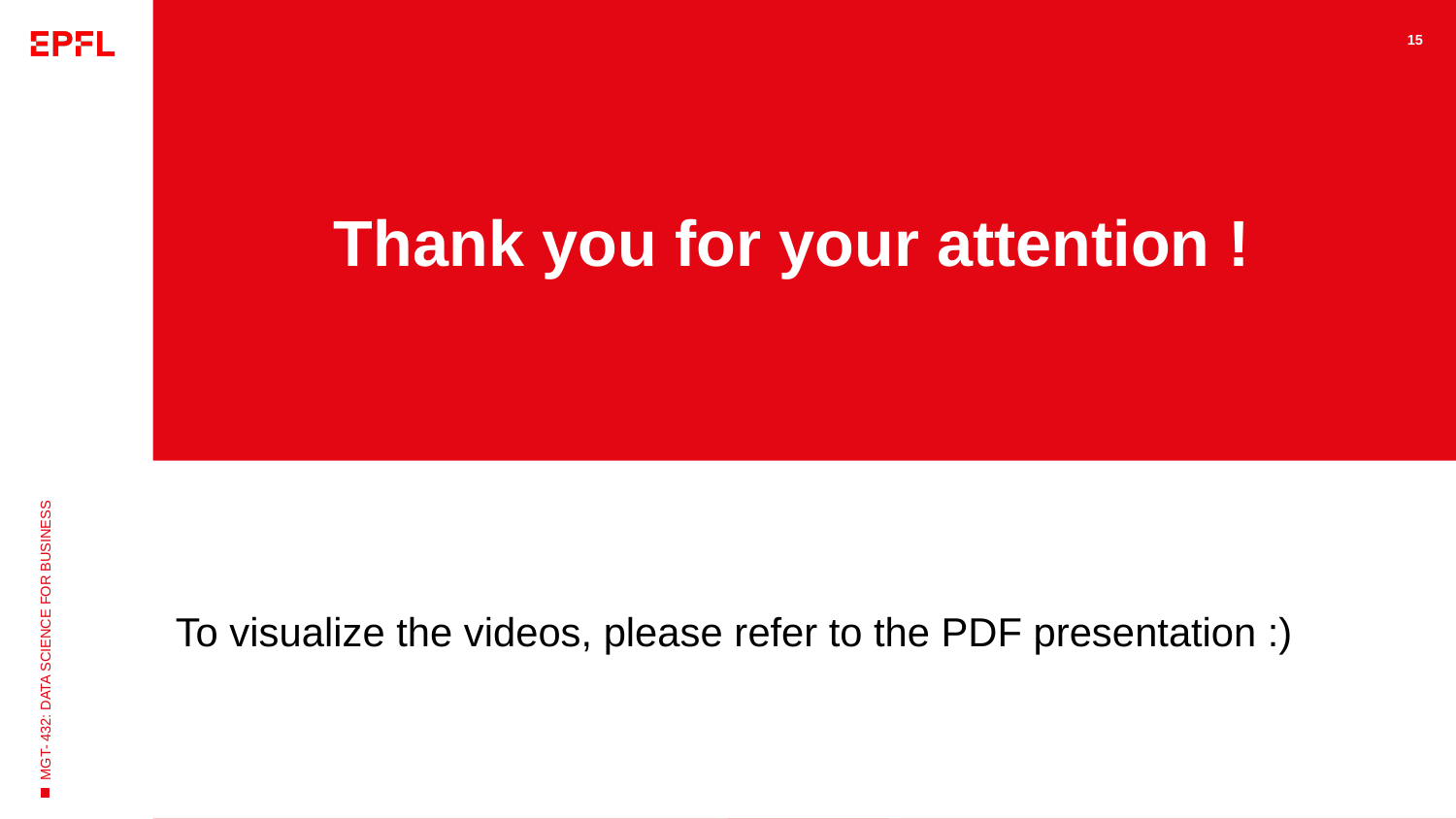

15
# Thank you for your attention !

MGT- 432: DATA SCIENCE FOR BUSINESS
To visualize the videos, please refer to the PDF presentation :)